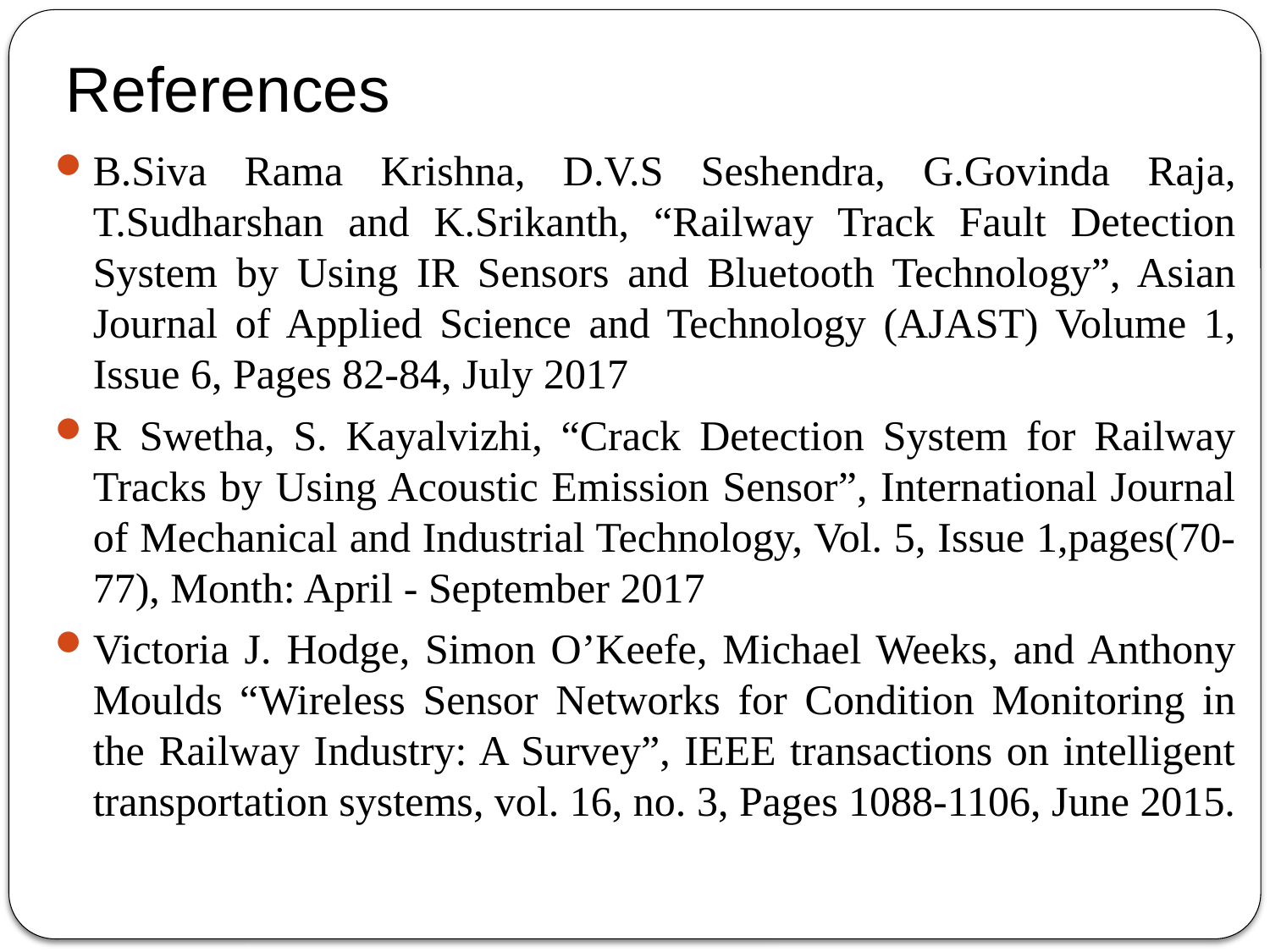

# References
B.Siva Rama Krishna, D.V.S Seshendra, G.Govinda Raja, T.Sudharshan and K.Srikanth, “Railway Track Fault Detection System by Using IR Sensors and Bluetooth Technology”, Asian Journal of Applied Science and Technology (AJAST) Volume 1, Issue 6, Pages 82-84, July 2017
R Swetha, S. Kayalvizhi, “Crack Detection System for Railway Tracks by Using Acoustic Emission Sensor”, International Journal of Mechanical and Industrial Technology, Vol. 5, Issue 1,pages(70-77), Month: April - September 2017
Victoria J. Hodge, Simon O’Keefe, Michael Weeks, and Anthony Moulds “Wireless Sensor Networks for Condition Monitoring in the Railway Industry: A Survey”, IEEE transactions on intelligent transportation systems, vol. 16, no. 3, Pages 1088-1106, June 2015.